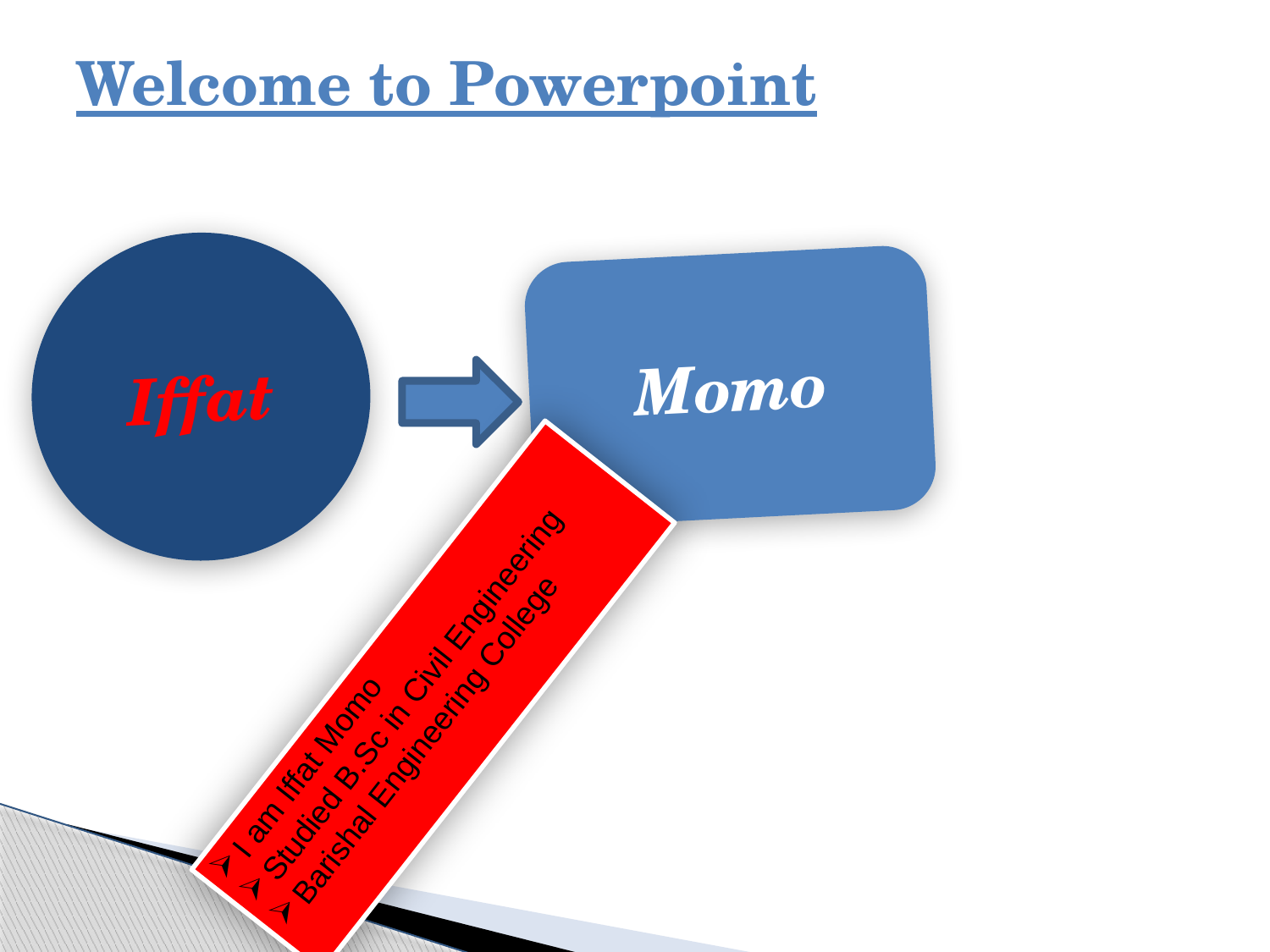

# Welcome to Powerpoint
Iffat
Momo

I am Iffat Momo
Studied B.Sc in Civil Engineering
Barishal Engineering College